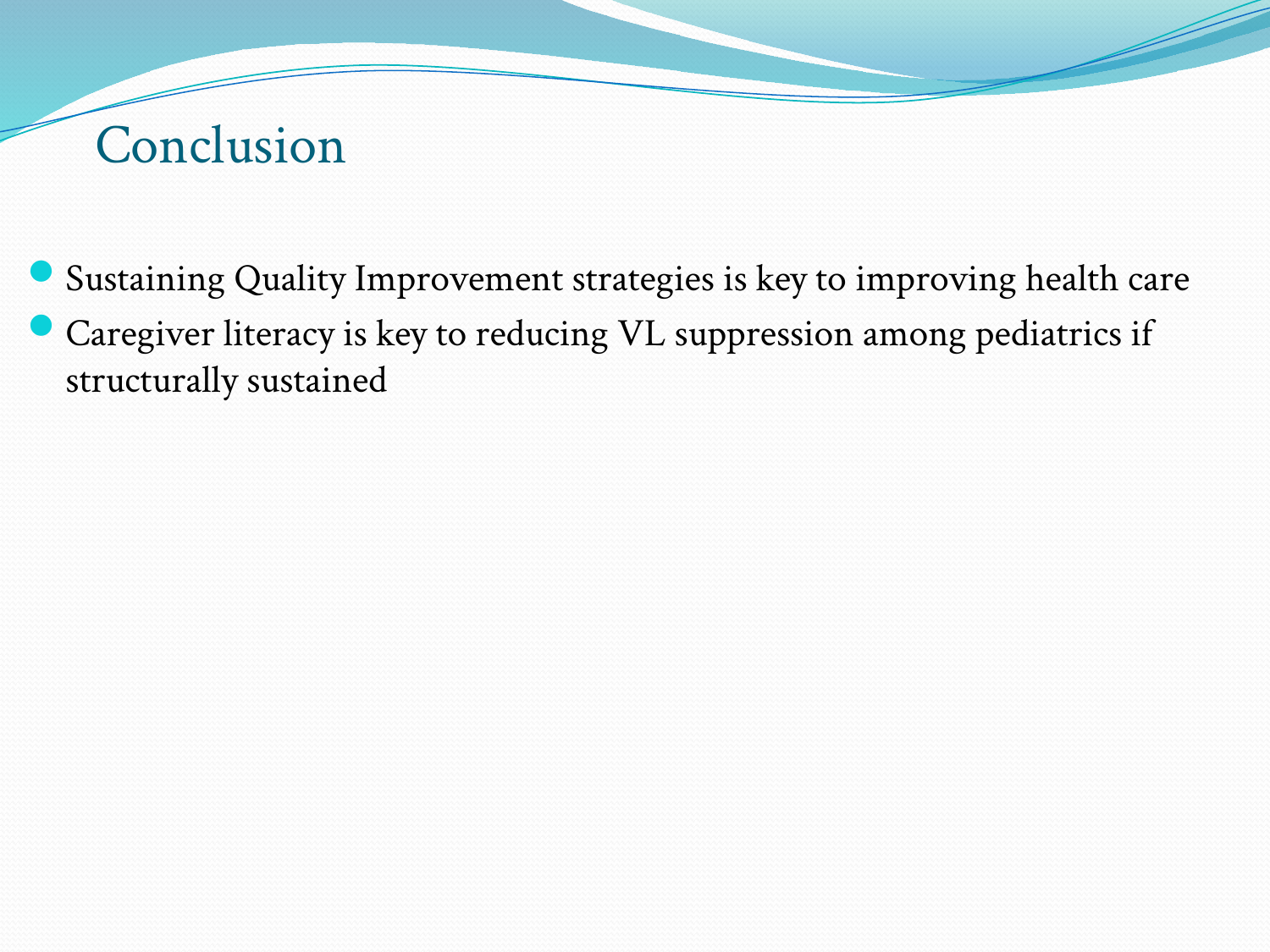

# Conclusion
Sustaining Quality Improvement strategies is key to improving health care
Caregiver literacy is key to reducing VL suppression among pediatrics if structurally sustained